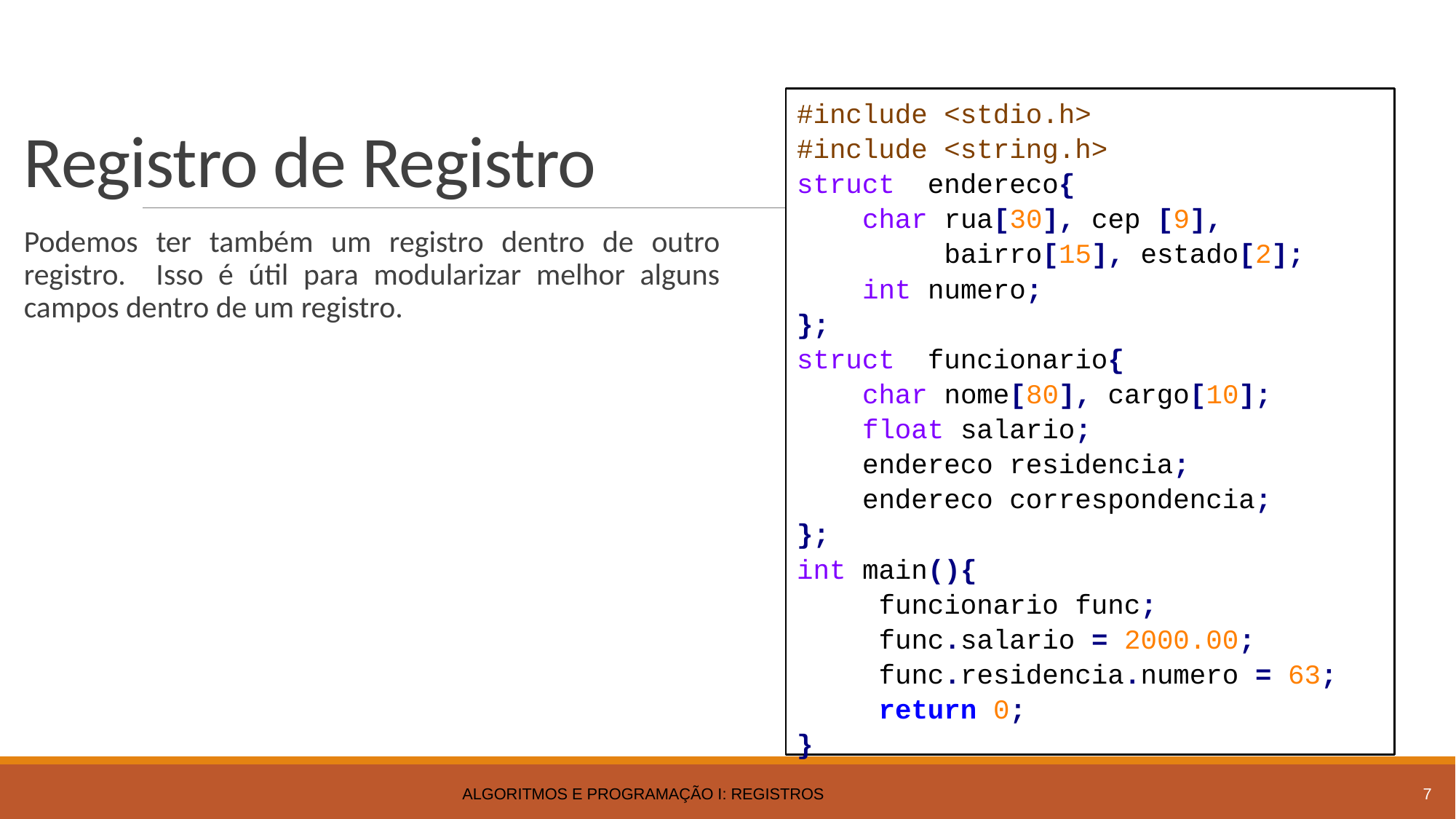

# Registro de Registro
#include <stdio.h>
#include <string.h>
struct  endereco{
    char rua[30], cep [9],
         bairro[15], estado[2];
    int numero;
};
struct  funcionario{
    char nome[80], cargo[10];
    float salario;
    endereco residencia;
    endereco correspondencia;
};
int main(){
     funcionario func;
     func.salario = 2000.00;
     func.residencia.numero = 63;
     return 0;
}
Podemos ter também um registro dentro de outro registro.  Isso é útil para modularizar melhor alguns campos dentro de um registro.

Algoritmos e Programação I: Registros
7